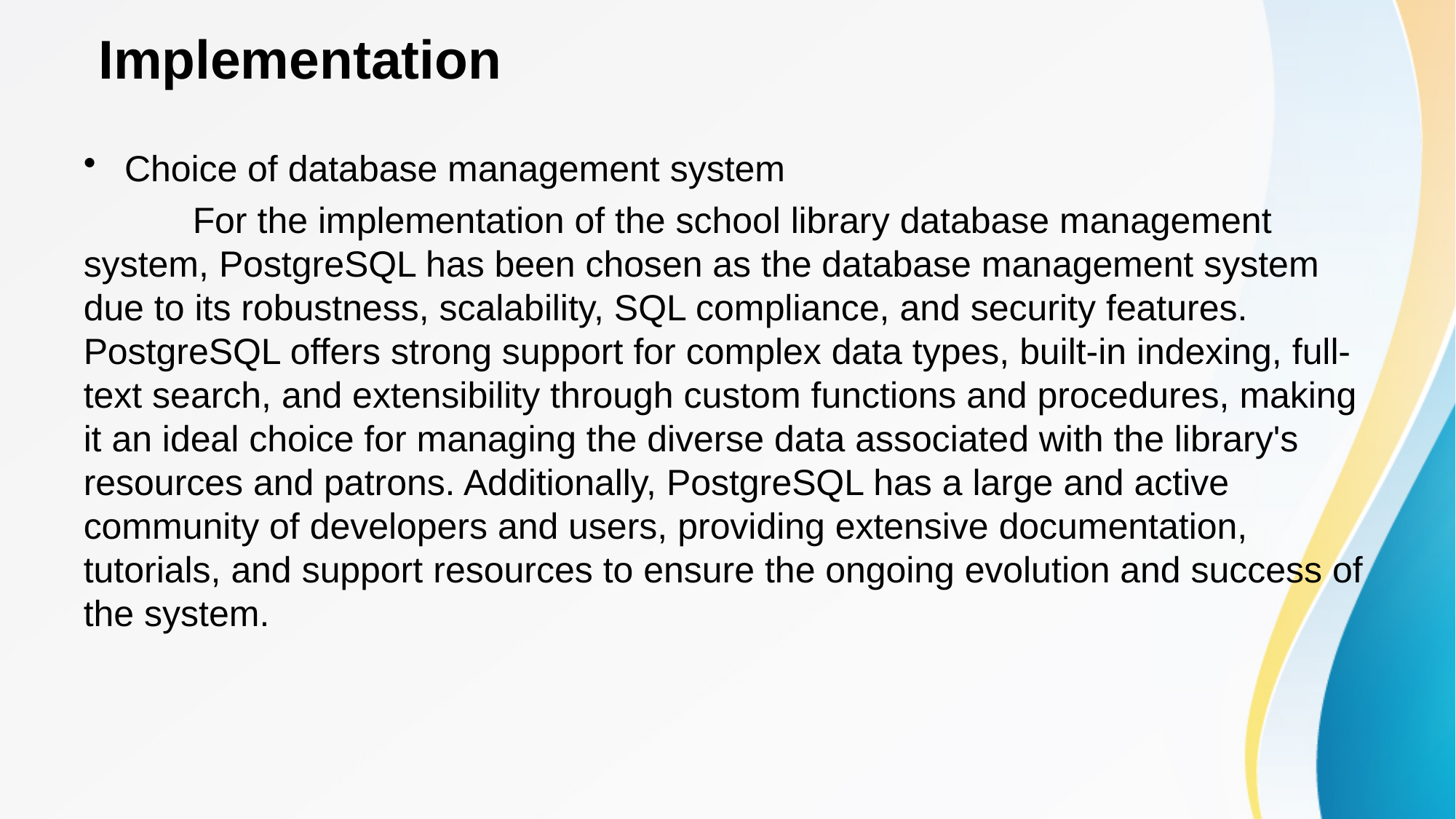

# Implementation
Choice of database management system
	For the implementation of the school library database management system, PostgreSQL has been chosen as the database management system due to its robustness, scalability, SQL compliance, and security features. PostgreSQL offers strong support for complex data types, built-in indexing, full-text search, and extensibility through custom functions and procedures, making it an ideal choice for managing the diverse data associated with the library's resources and patrons. Additionally, PostgreSQL has a large and active community of developers and users, providing extensive documentation, tutorials, and support resources to ensure the ongoing evolution and success of the system.